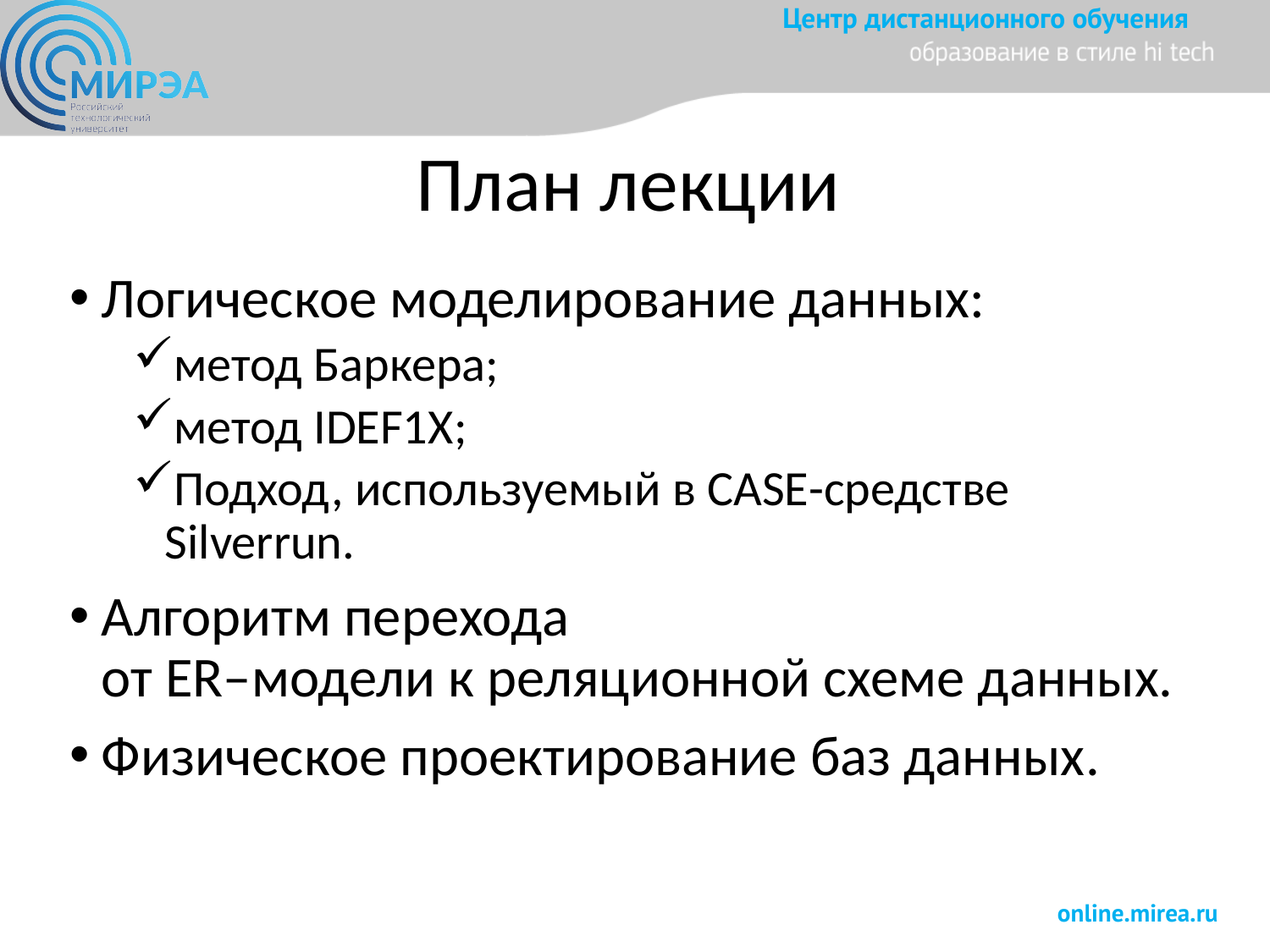

# План лекции
Логическое моделирование данных:
метод Баркера;
метод IDEF1X;
Подход, используемый в САSЕ-средстве Silverrun.
Алгоритм перехода
от ER–модели к реляционной схеме данных.
Физическое проектирование баз данных.